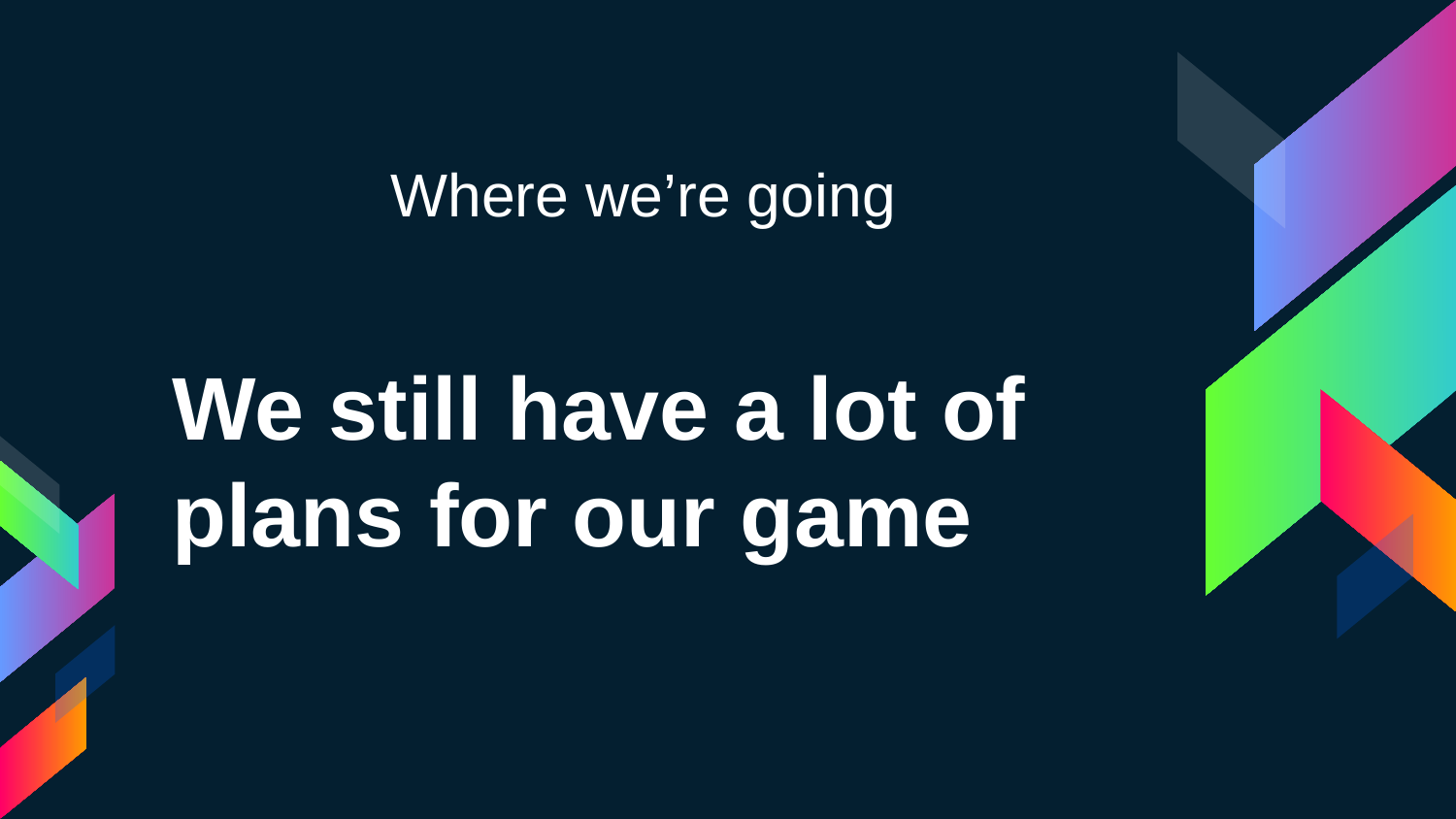

# Where we’re going
We still have a lot of plans for our game